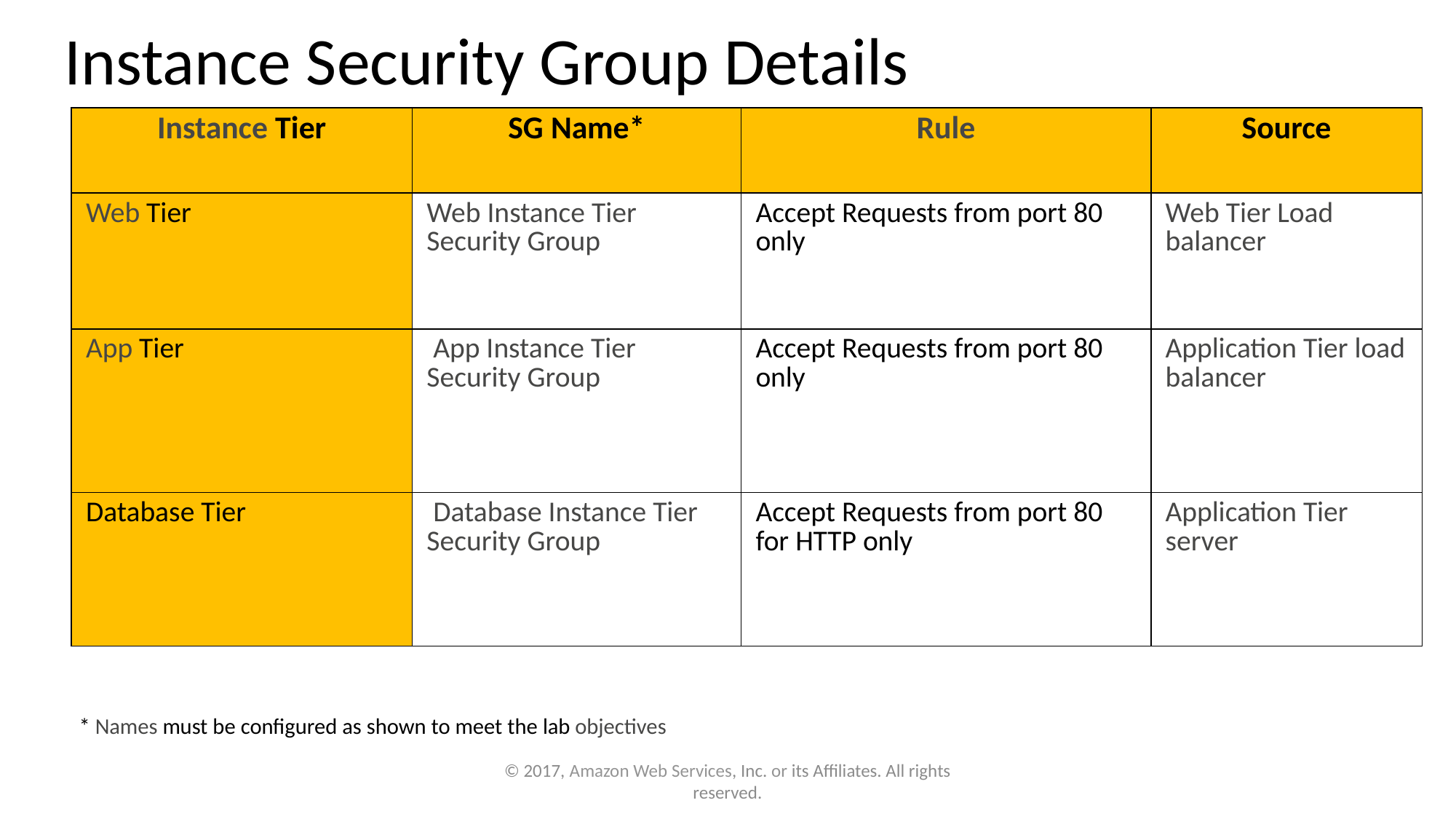

# Instance Security Group Details
| Instance Tier | SG Name\* | Rule | Source |
| --- | --- | --- | --- |
| Web Tier | Web Instance Tier Security Group | Accept Requests from port 80 only | Web Tier Load balancer |
| App Tier | App Instance Tier Security Group | Accept Requests from port 80 only | Application Tier load balancer |
| Database Tier | Database Instance Tier Security Group | Accept Requests from port 80 for HTTP only | Application Tier server |
* Names must be configured as shown to meet the lab objectives
© 2017, Amazon Web Services, Inc. or its Affiliates. All rights reserved.